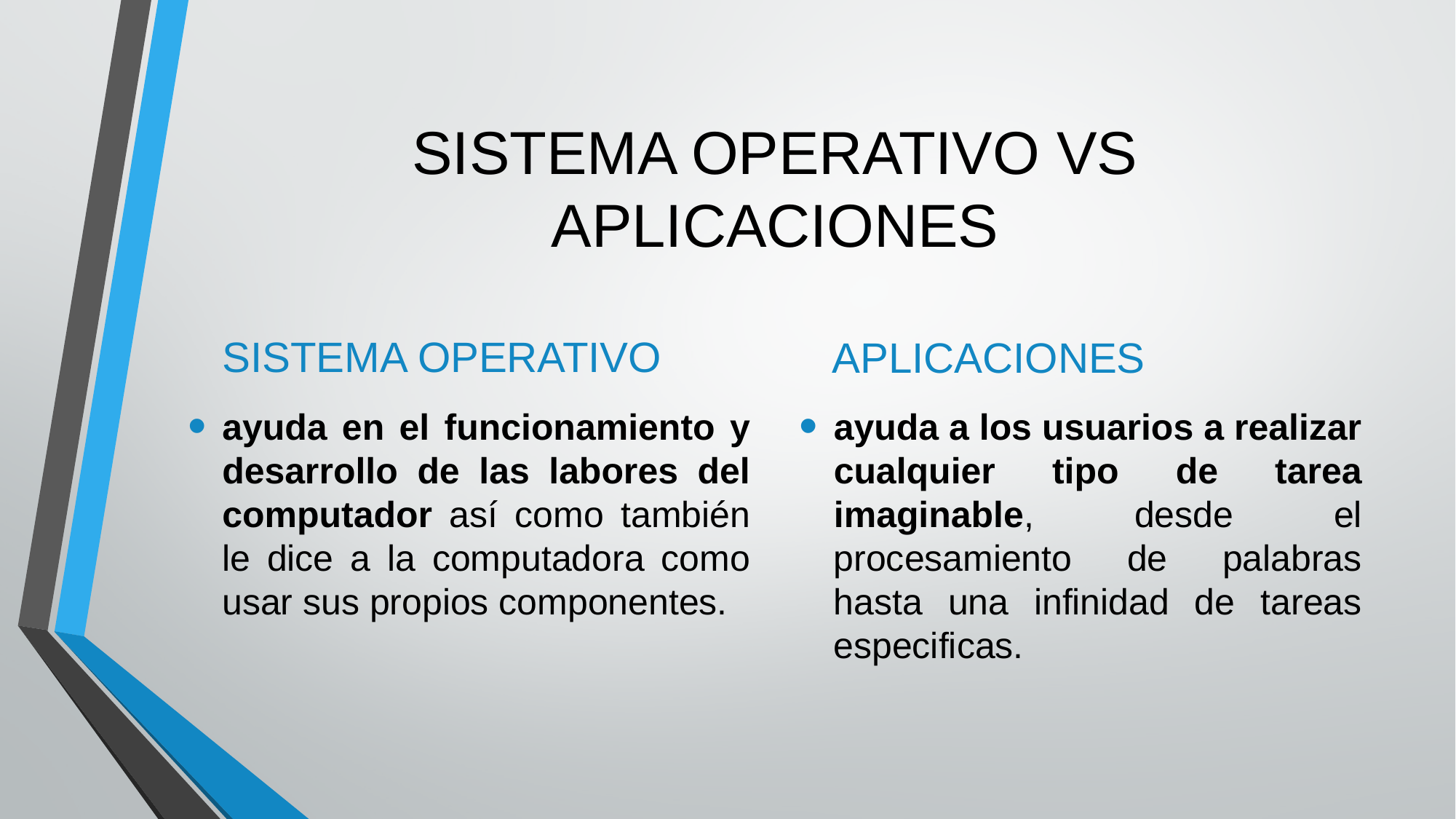

# SISTEMA OPERATIVO VS APLICACIONES
SISTEMA OPERATIVO
APLICACIONES
ayuda en el funcionamiento y desarrollo de las labores del computador así como también le dice a la computadora como usar sus propios componentes.
ayuda a los usuarios a realizar cualquier tipo de tarea imaginable, desde el procesamiento de palabras hasta una infinidad de tareas especificas.